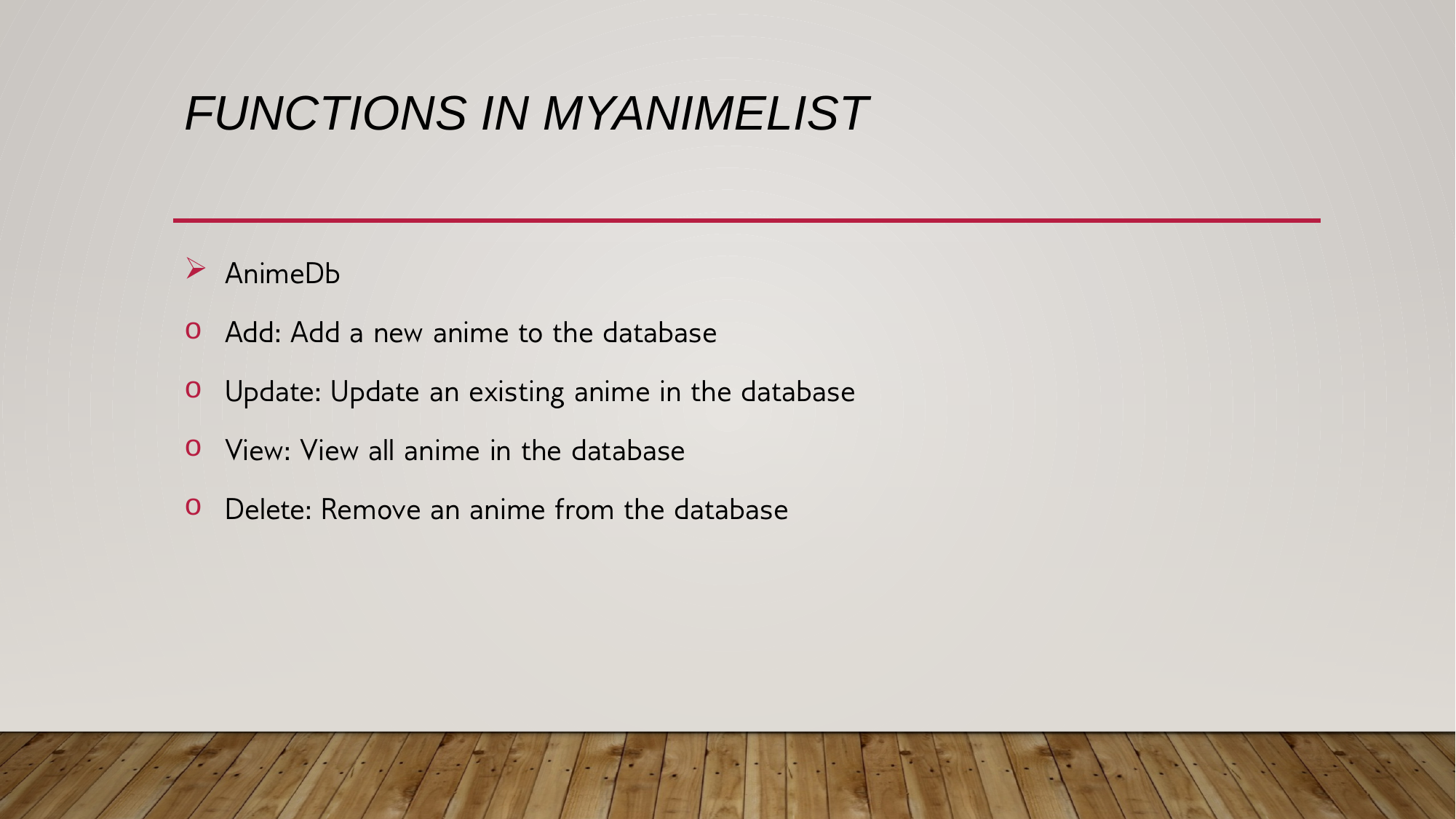

# Functions in MyAnimeList
AnimeDb
Add: Add a new anime to the database
Update: Update an existing anime in the database
View: View all anime in the database
Delete: Remove an anime from the database